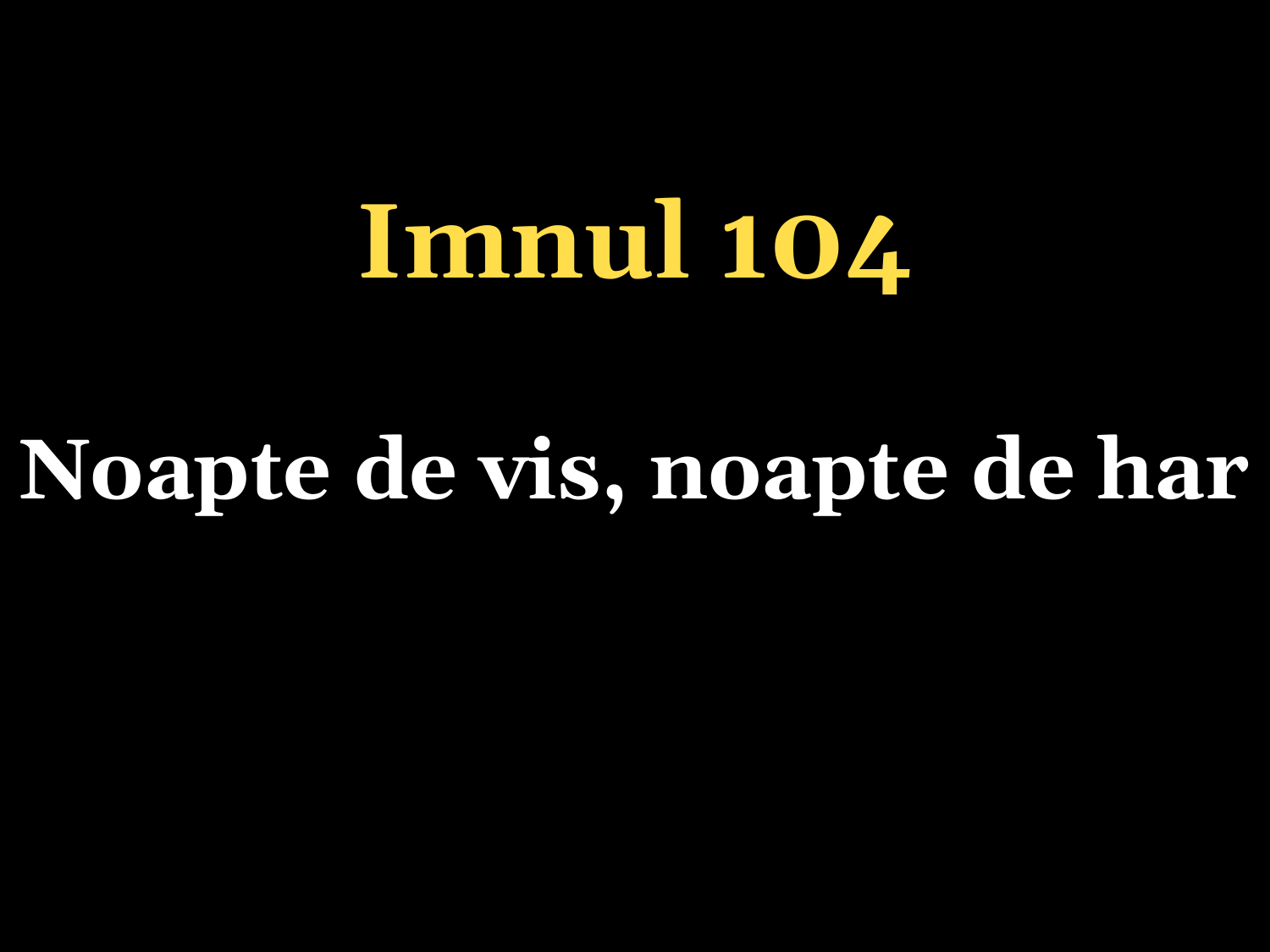

Imnul 104

Noapte de vis, noapte de har